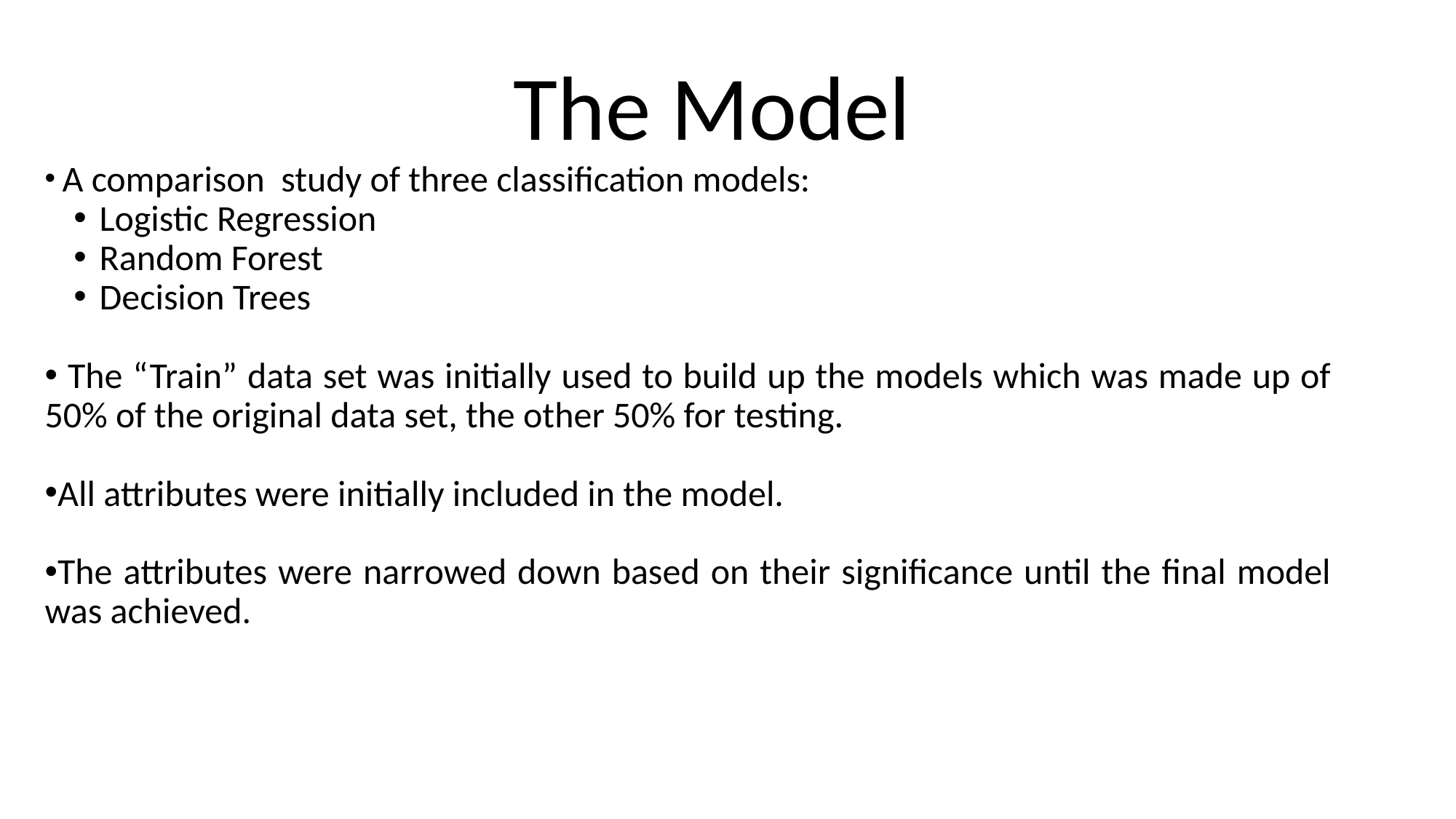

# The Model
 A comparison  study of three classification models:
Logistic Regression
Random Forest
Decision Trees

 The “Train” data set was initially used to build up the models which was made up of 50% of the original data set, the other 50% for testing.

All attributes were initially included in the model.

The attributes were narrowed down based on their significance until the final model was achieved.